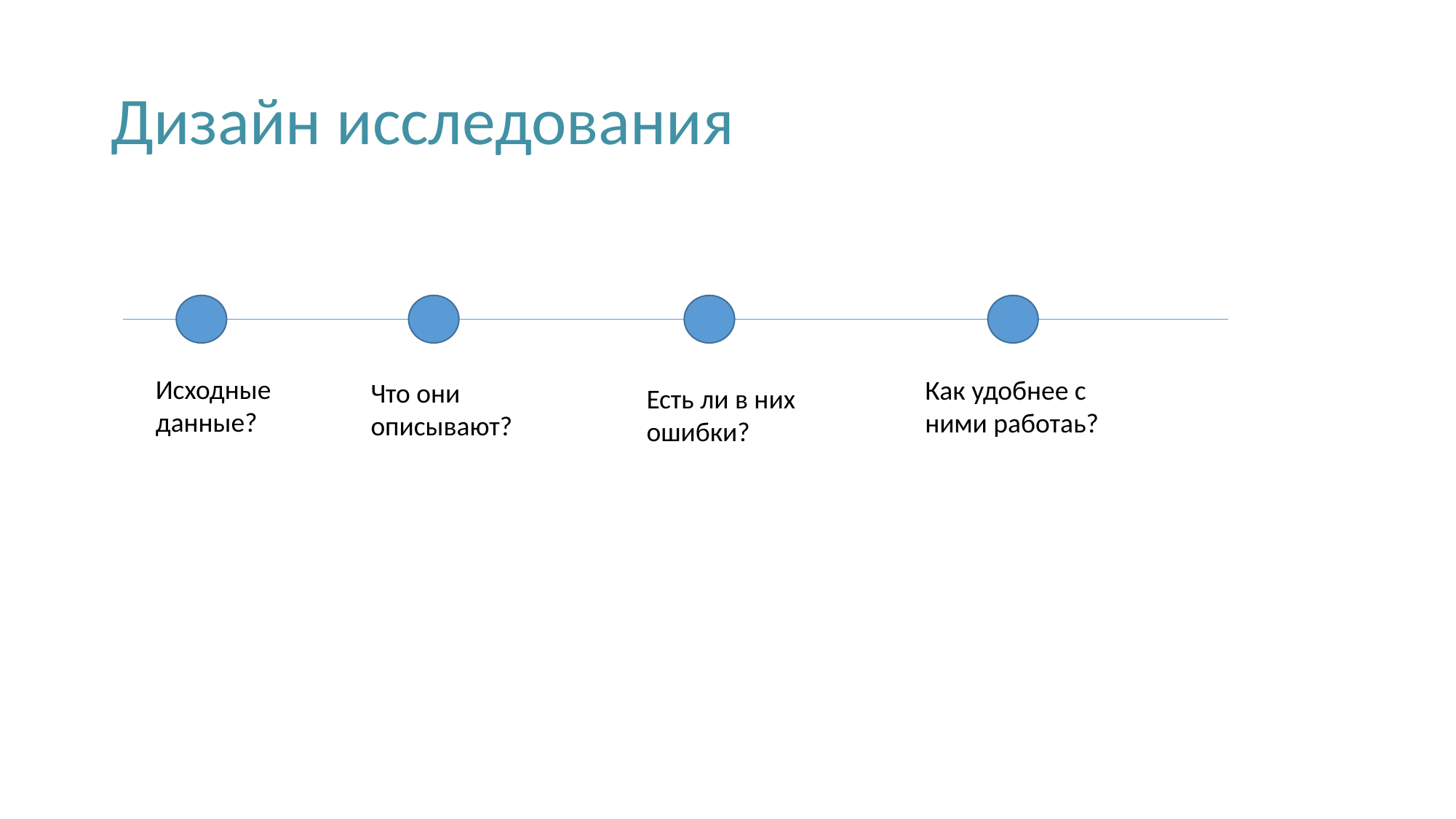

# Дизайн исследования

Исходные данные?
Как удобнее с ними работаь?
Что они описывают?
Есть ли в них ошибки?